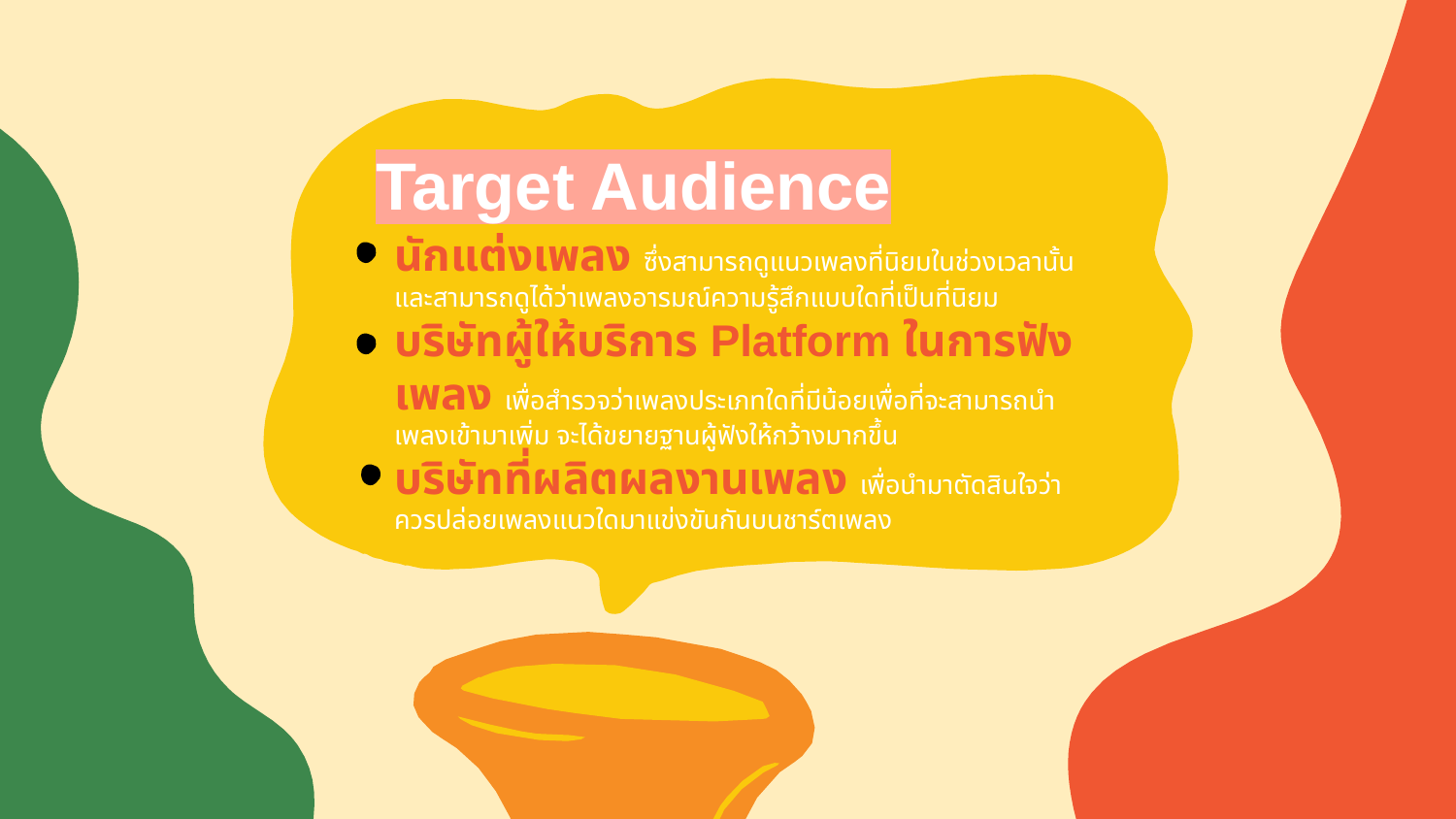

Target Audience
นักแต่งเพลง ซึ่งสามารถดูแนวเพลงที่นิยมในช่วงเวลานั้น และสามารถดูได้ว่าเพลงอารมณ์ความรู้สึกแบบใดที่เป็นที่นิยม
บริษัทผู้ให้บริการ Platform ในการฟังเพลง เพื่อสำรวจว่าเพลงประเภทใดที่มีน้อยเพื่อที่จะสามารถนำเพลงเข้ามาเพิ่ม จะได้ขยายฐานผู้ฟังให้กว้างมากขึ้น
บริษัทที่ผลิตผลงานเพลง เพื่อนำมาตัดสินใจว่าควรปล่อยเพลงแนวใดมาแข่งขันกันบนชาร์ตเพลง